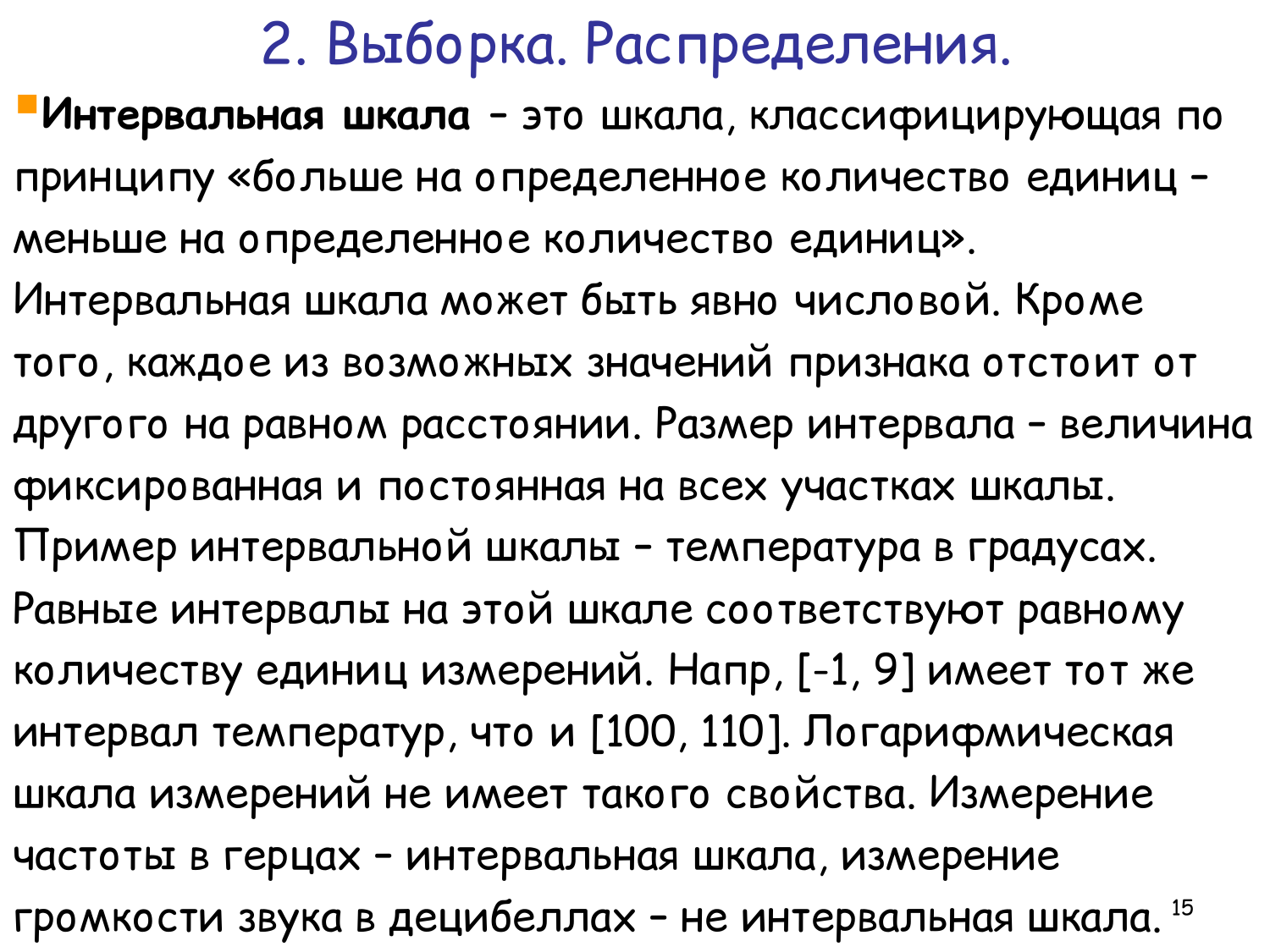

2. Выборка. Распределения.
Интервальная шкала – это шкала, классифицирующая по принципу «больше на определенное количество единиц – меньше на определенное количество единиц». Интервальная шкала может быть явно числовой. Кроме того, каждое из возможных значений признака отстоит от
другого на равном расстоянии. Размер интервала – величина фиксированная и постоянная на всех участках шкалы.
Пример интервальной шкалы – температура в градусах. Равные интервалы на этой шкале соответствуют равному количеству единиц измерений. Напр, [-1, 9] имеет тот же интервал температур, что и [100, 110]. Логарифмическая шкала измерений не имеет такого свойства. Измерение частоты в герцах – интервальная шкала, измерение громкости звука в децибеллах – не интервальная шкала.
15